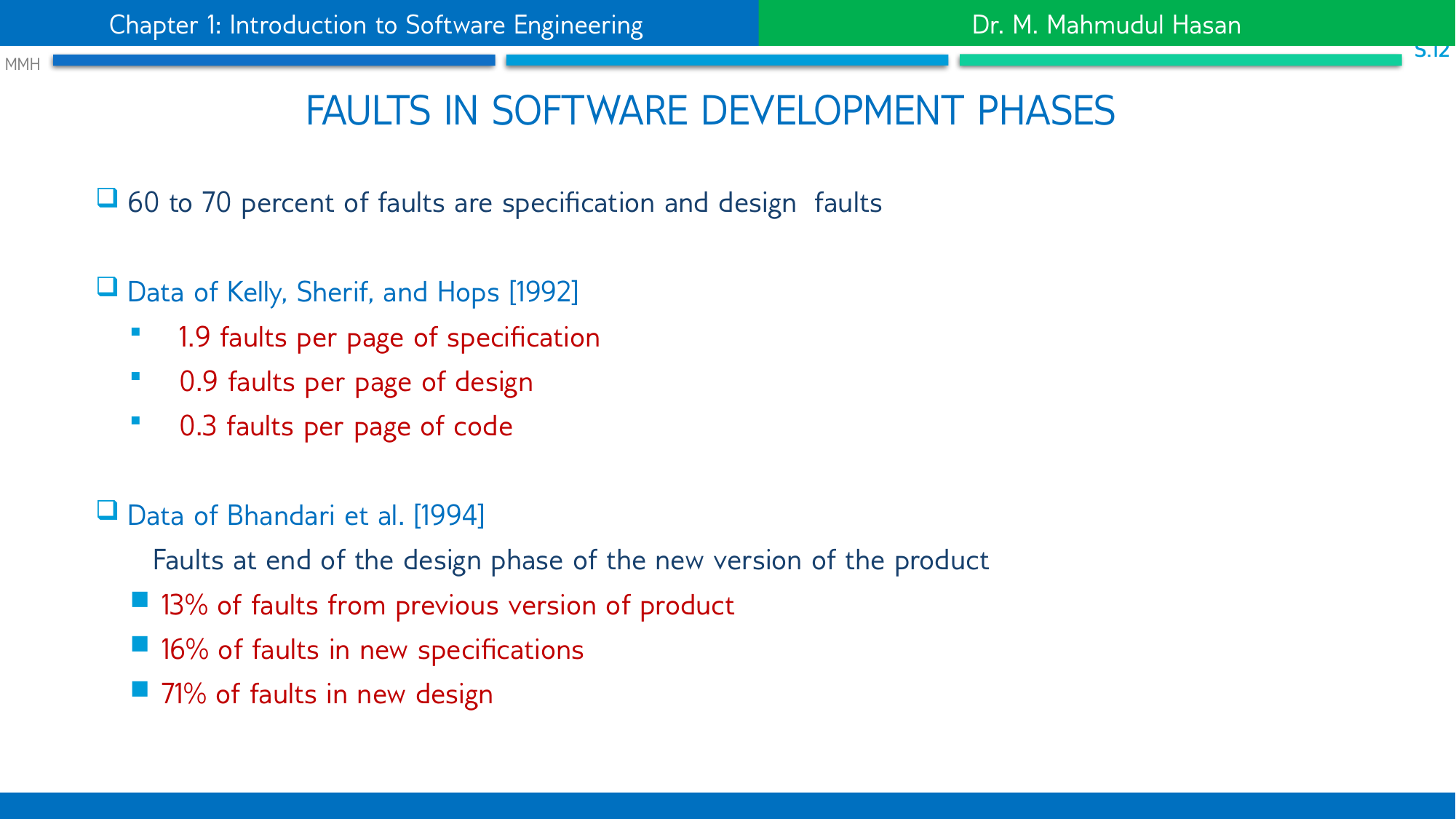

Chapter 1: Introduction to Software Engineering
Dr. M. Mahmudul Hasan
 S.12
  MMH
Faults in software development phases
60 to 70 percent of faults are specification and design  faults

Data of Kelly, Sherif, and Hops [1992]
  1.9 faults per page of specification
  0.9 faults per page of design
  0.3 faults per page of code

Data of Bhandari et al. [1994]
      Faults at end of the design phase of the new version of the product
13% of faults from previous version of product
16% of faults in new specifications
71% of faults in new design